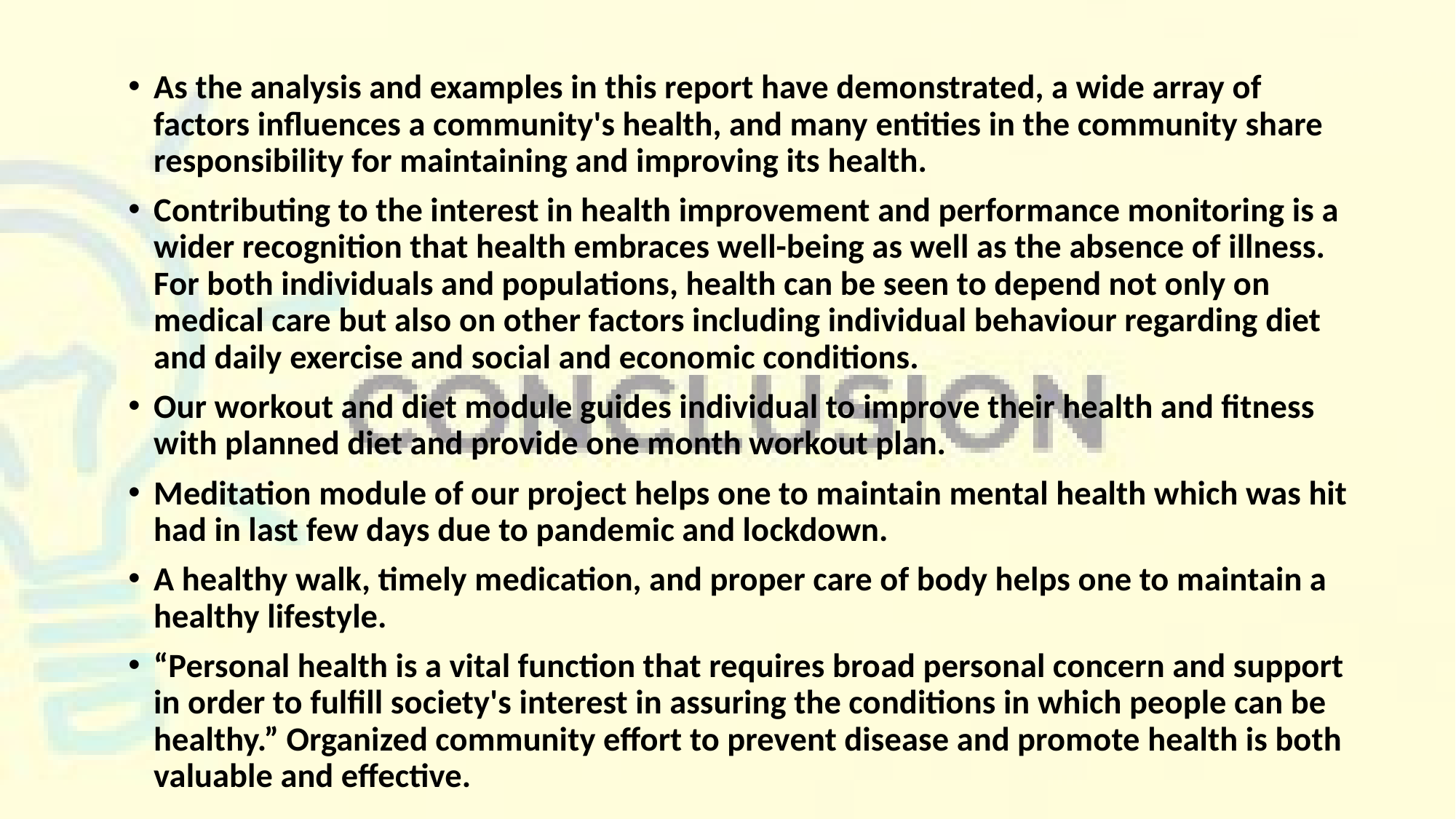

As the analysis and examples in this report have demonstrated, a wide array of factors influences a community's health, and many entities in the community share responsibility for maintaining and improving its health.
Contributing to the interest in health improvement and performance monitoring is a wider recognition that health embraces well-being as well as the absence of illness. For both individuals and populations, health can be seen to depend not only on medical care but also on other factors including individual behaviour regarding diet and daily exercise and social and economic conditions.
Our workout and diet module guides individual to improve their health and fitness  with planned diet and provide one month workout plan.
Meditation module of our project helps one to maintain mental health which was hit had in last few days due to pandemic and lockdown.
A healthy walk, timely medication, and proper care of body helps one to maintain a healthy lifestyle.
“Personal health is a vital function that requires broad personal concern and support in order to fulfill society's interest in assuring the conditions in which people can be healthy.” Organized community effort to prevent disease and promote health is both valuable and effective.